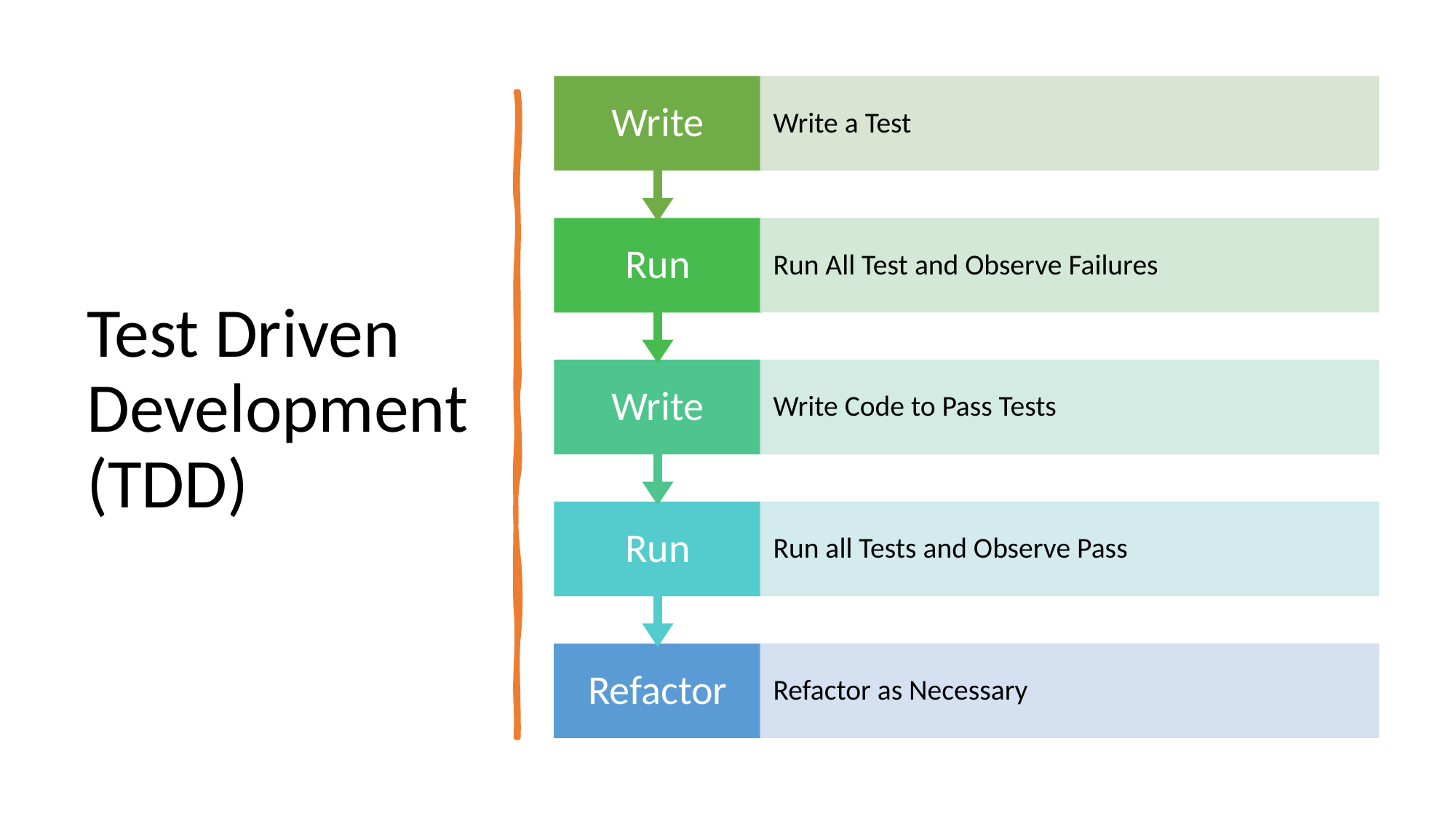

Refactor
Refactor as Necessary
Run
Run all Tests and Observe Pass
Write
Write Code to Pass Tests
Run
Run All Test and Observe Failures
Write
Write a Test
# Test Driven Development (TDD)